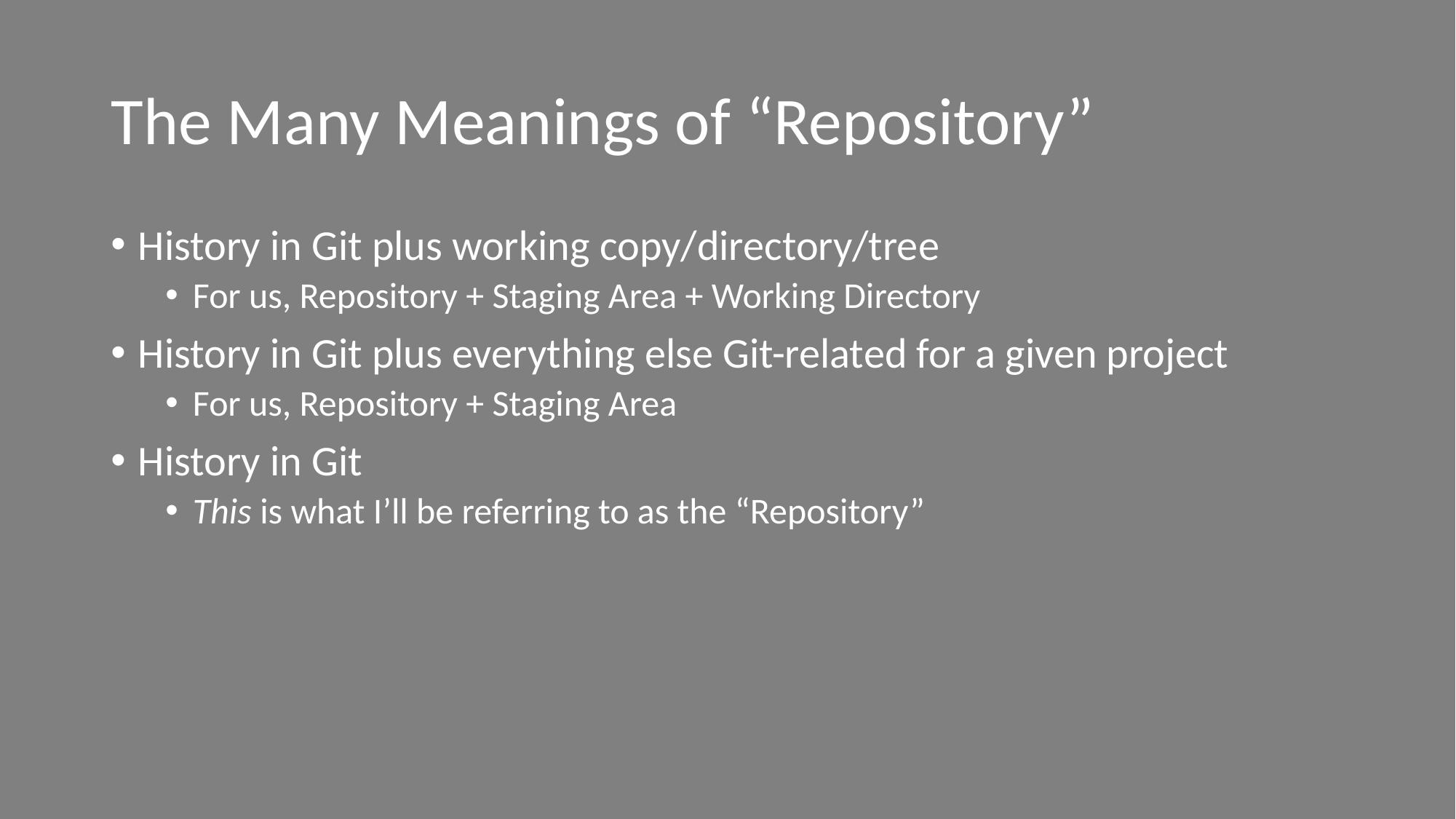

# The Many Meanings of “Repository”
History in Git plus working copy/directory/tree
For us, Repository + Staging Area + Working Directory
History in Git plus everything else Git-related for a given project
For us, Repository + Staging Area
History in Git
This is what I’ll be referring to as the “Repository”